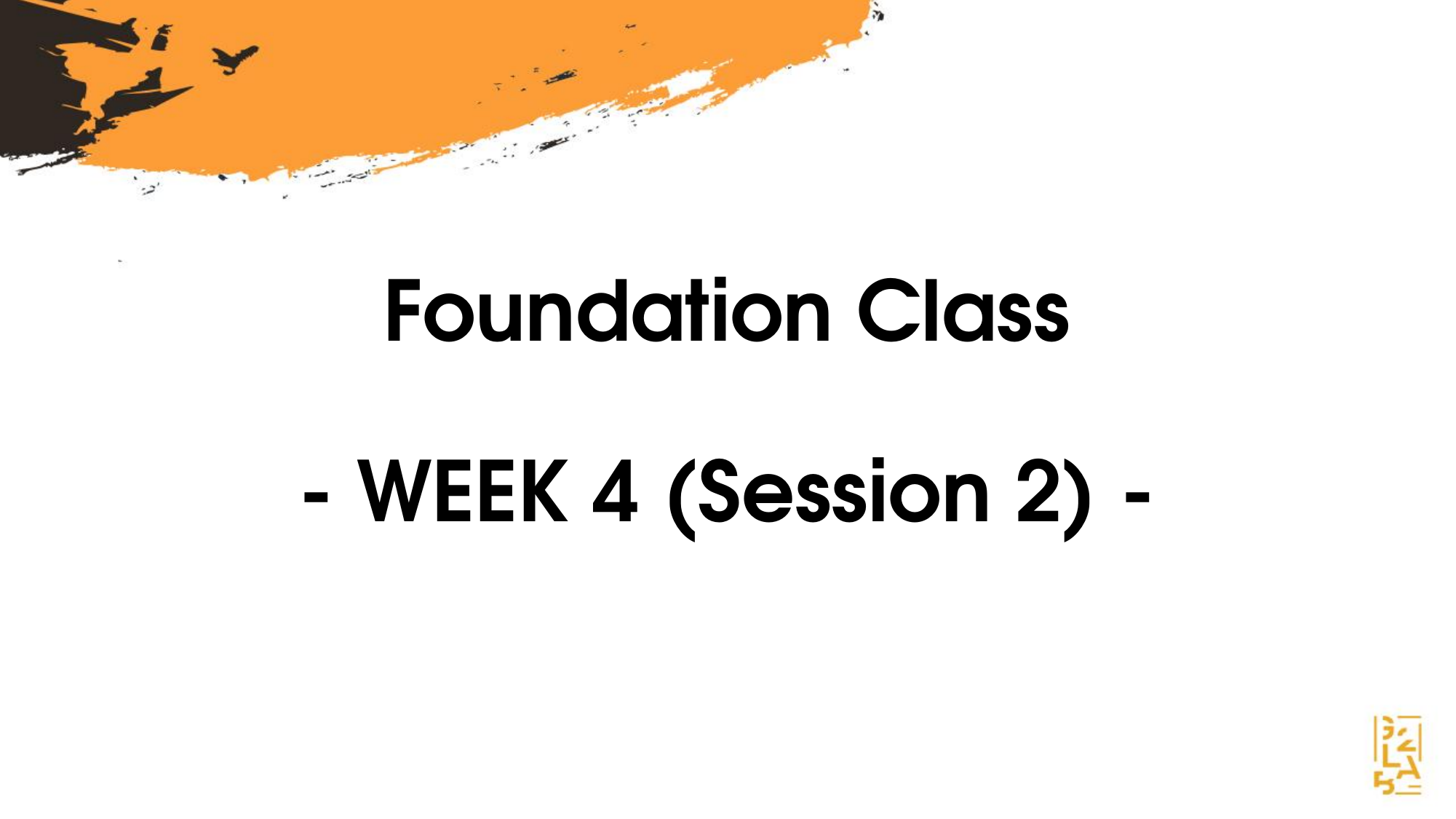

# Foundation Class - WEEK 4 (Session 2) -